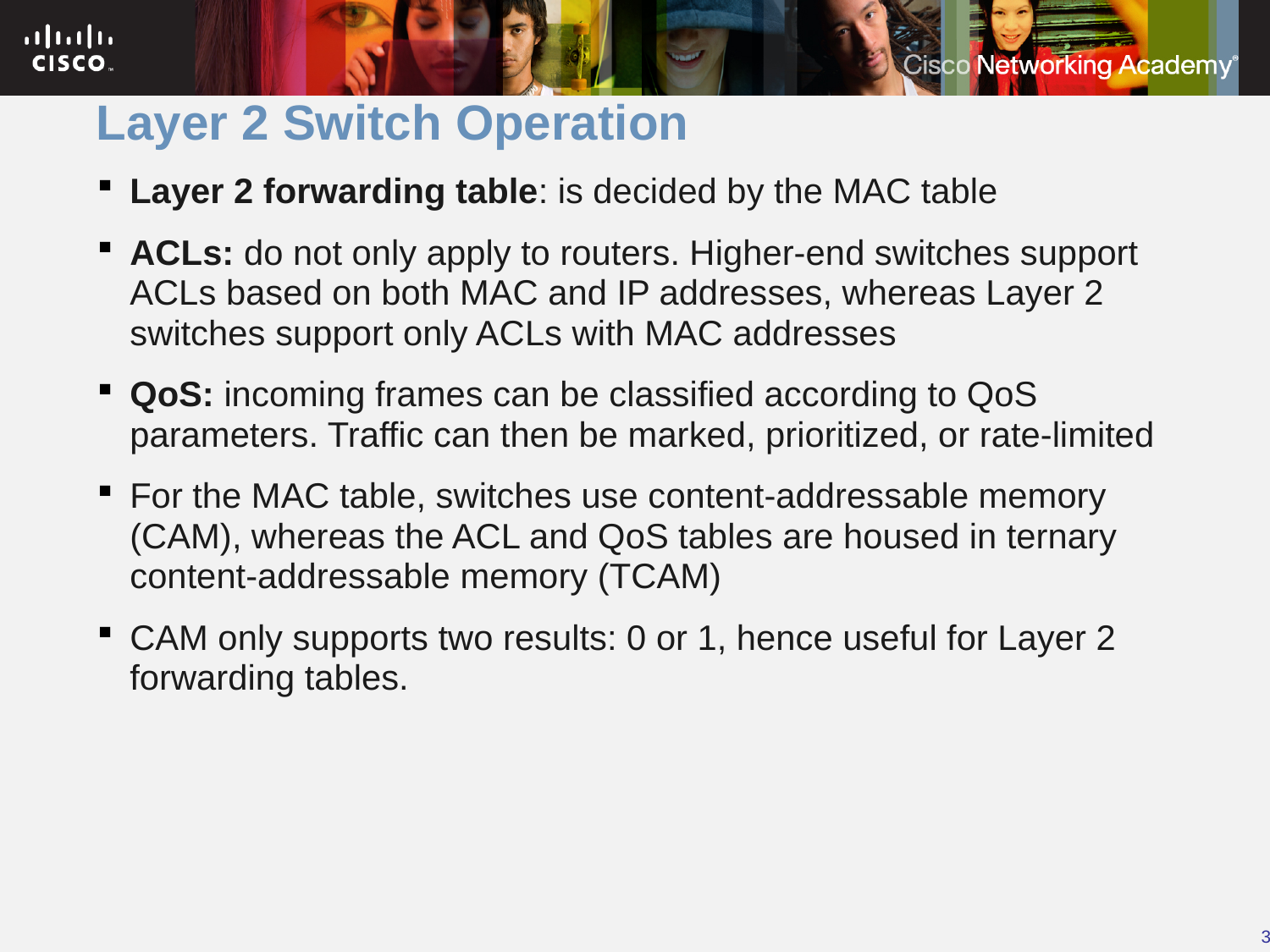

# Layer 2 Switch Operation
Layer 2 forwarding table: is decided by the MAC table
ACLs: do not only apply to routers. Higher-end switches support ACLs based on both MAC and IP addresses, whereas Layer 2 switches support only ACLs with MAC addresses
QoS: incoming frames can be classified according to QoS parameters. Traffic can then be marked, prioritized, or rate-limited
For the MAC table, switches use content-addressable memory (CAM), whereas the ACL and QoS tables are housed in ternary content-addressable memory (TCAM)
CAM only supports two results: 0 or 1, hence useful for Layer 2 forwarding tables.